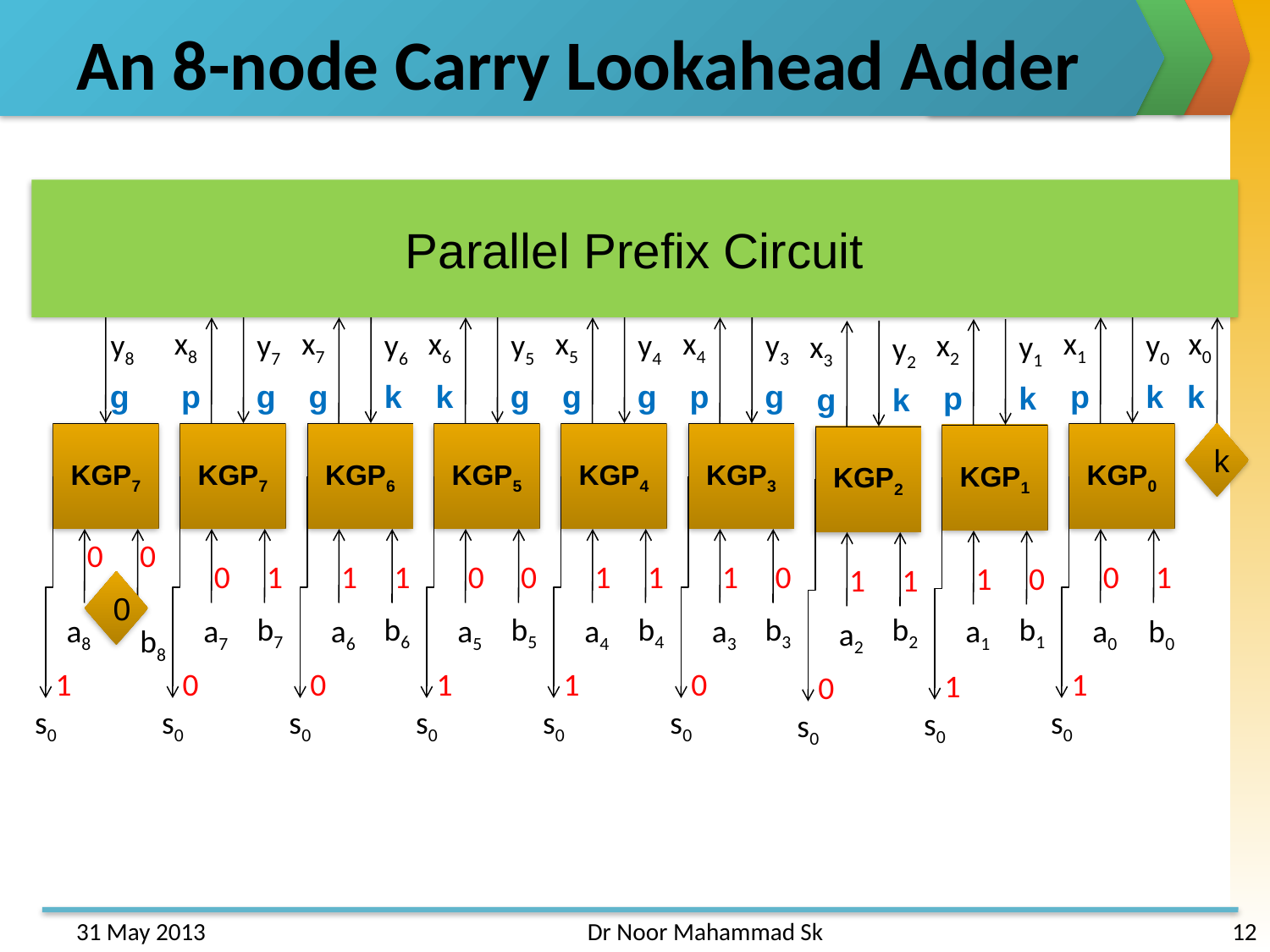

# An 8-node Carry Lookahead Adder
Parallel Prefix Circuit
x8
y7
p
g
KGP7
0
1
a7
0
s0
x7
y6
g
k
KGP6
1
1
a6
0
s0
x6
y5
k
g
KGP5
0
0
a5
1
s0
x5
y4
g
g
KGP4
1
1
a4
1
s0
x4
y3
p
g
KGP3
1
0
a3
0
s0
x1
y0
p
k
KGP0
0
1
a0
1
s0
x0
y8
g
KGP7
0
0
a8
1
s0
x2
y1
p
k
KGP1
1
0
a1
1
s0
x3
y2
g
k
KGP2
1
1
a2
0
s0
k
k
0
b7
b6
b5
b4
b3
b2
b1
b0
b8
31 May 2013
Dr Noor Mahammad Sk
12